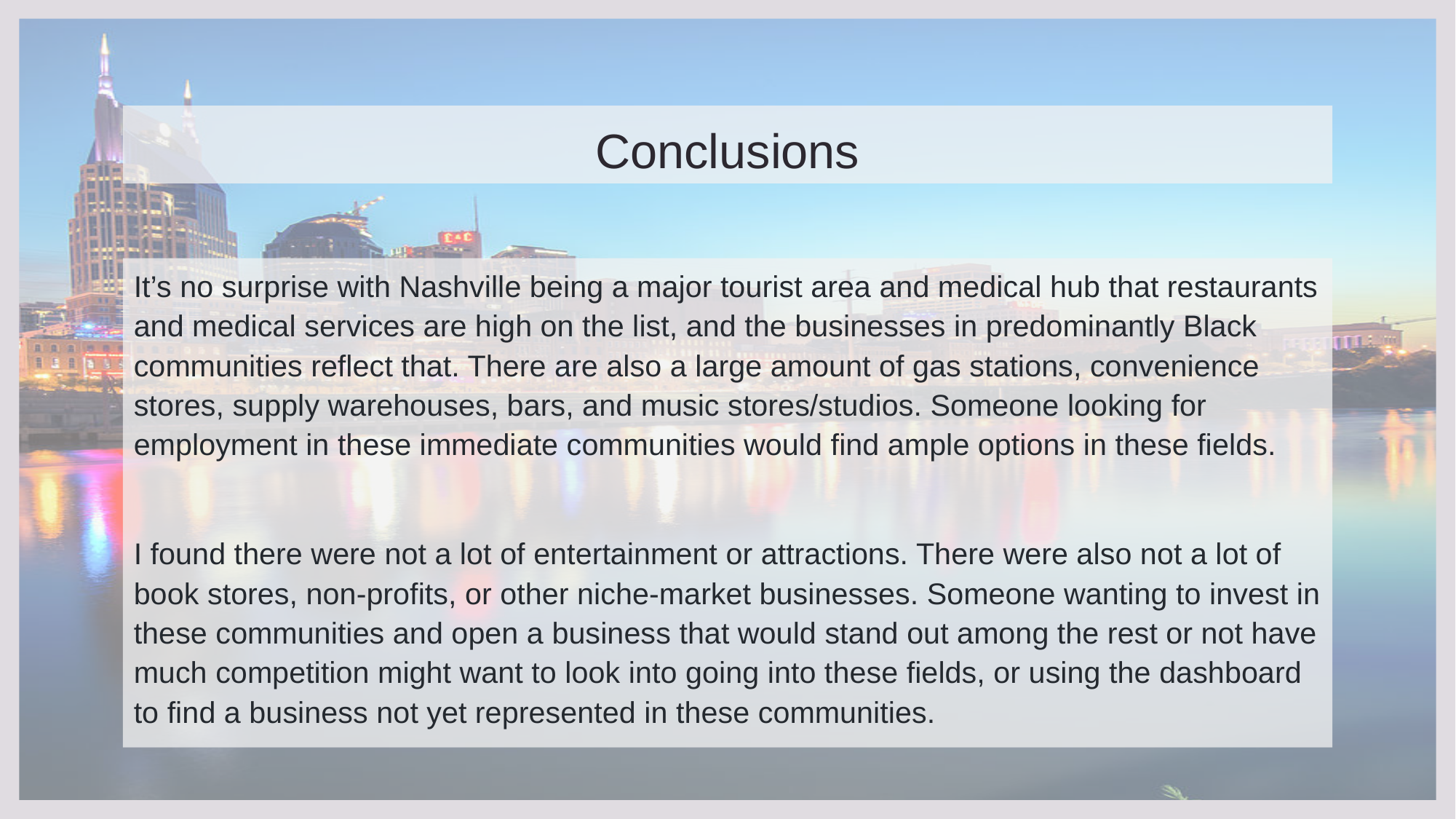

# Conclusions
It’s no surprise with Nashville being a major tourist area and medical hub that restaurants and medical services are high on the list, and the businesses in predominantly Black communities reflect that. There are also a large amount of gas stations, convenience stores, supply warehouses, bars, and music stores/studios. Someone looking for employment in these immediate communities would find ample options in these fields.

I found there were not a lot of entertainment or attractions. There were also not a lot of book stores, non-profits, or other niche-market businesses. Someone wanting to invest in these communities and open a business that would stand out among the rest or not have much competition might want to look into going into these fields, or using the dashboard to find a business not yet represented in these communities.